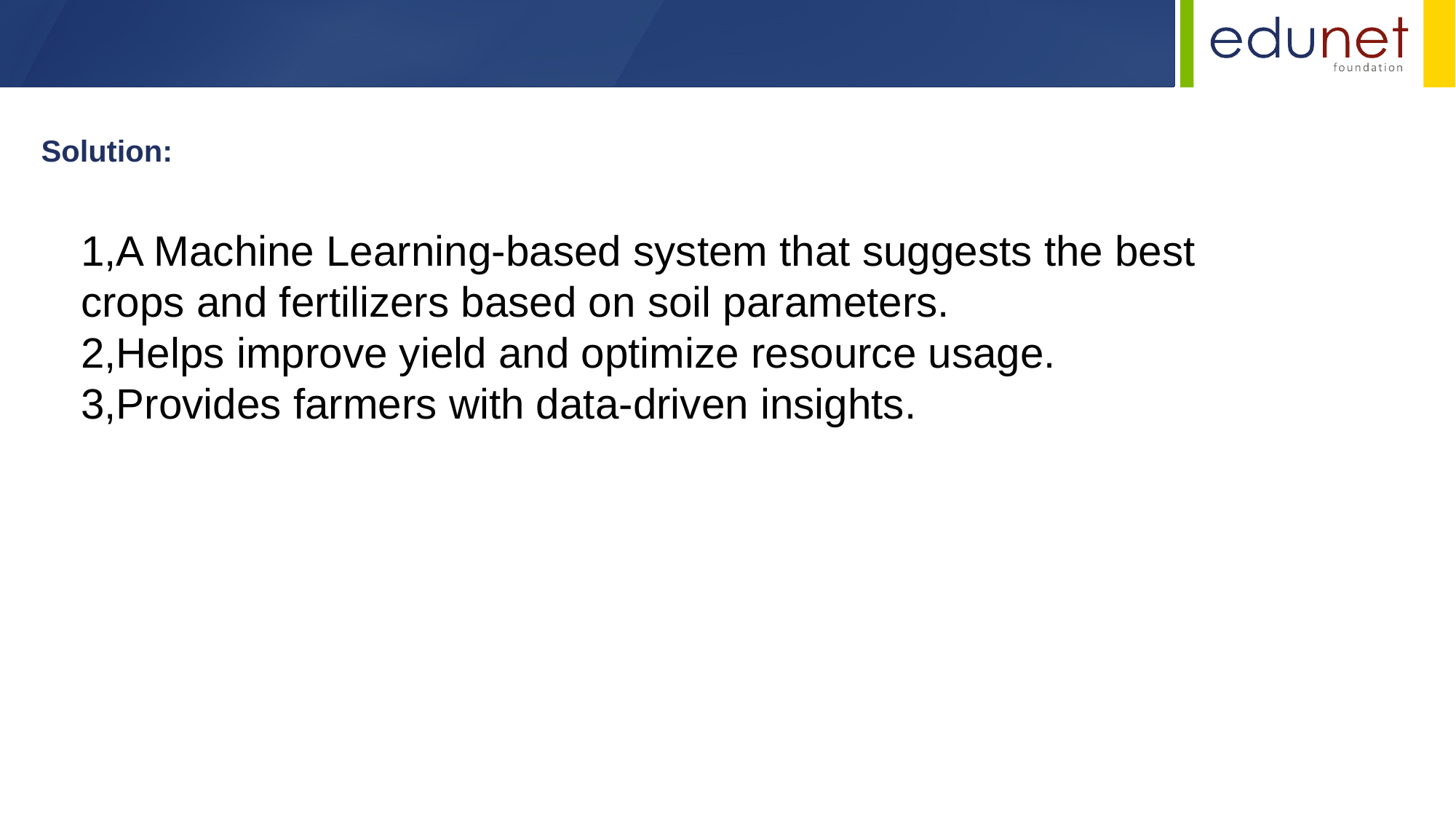

Solution:
1,A Machine Learning-based system that suggests the best crops and fertilizers based on soil parameters.
2,Helps improve yield and optimize resource usage.
3,Provides farmers with data-driven insights.